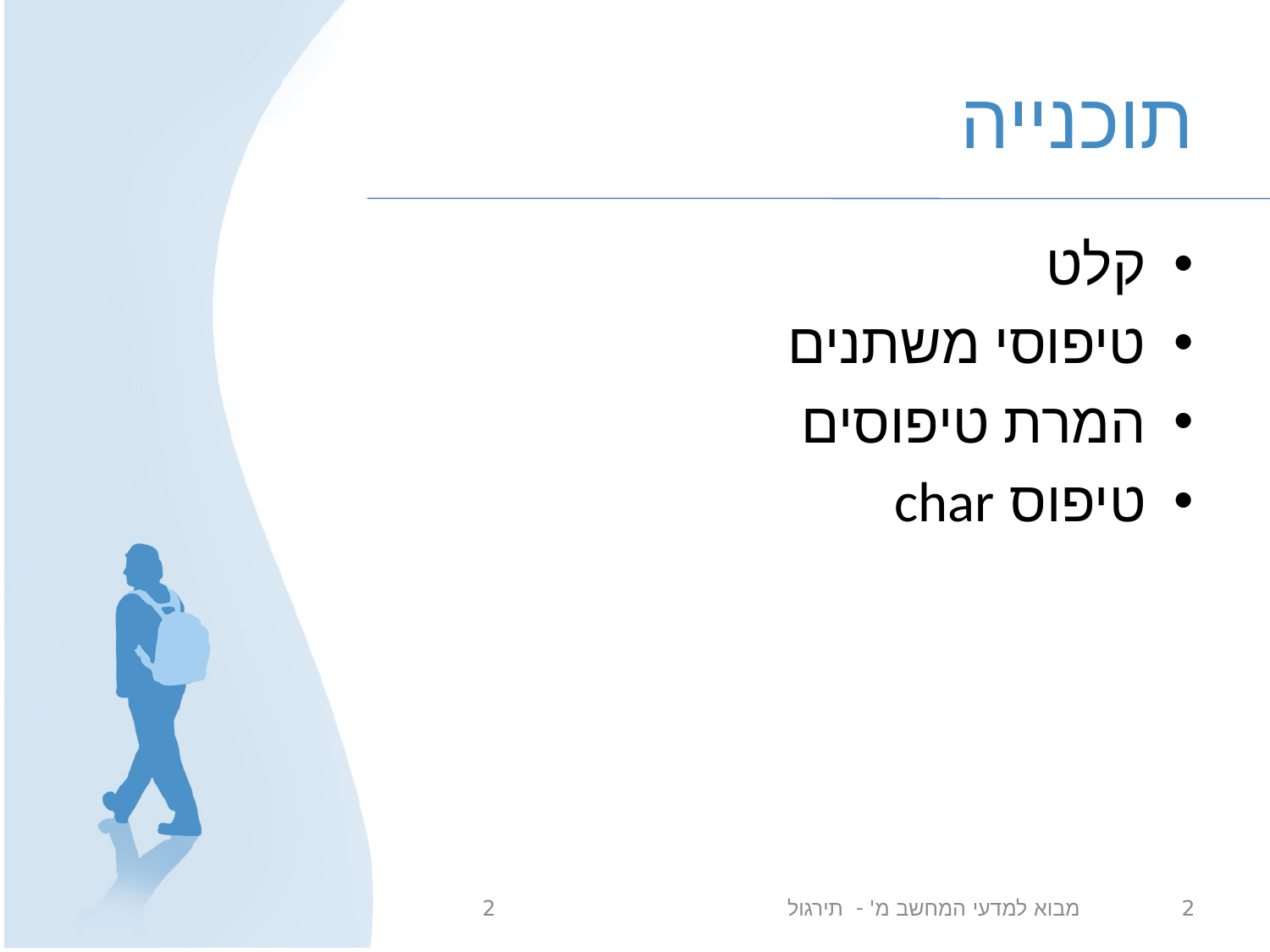

# תוכנייה
קלט
טיפוסי משתנים
המרת טיפוסים
טיפוס char
מבוא למדעי המחשב מ' - תירגול 2
2